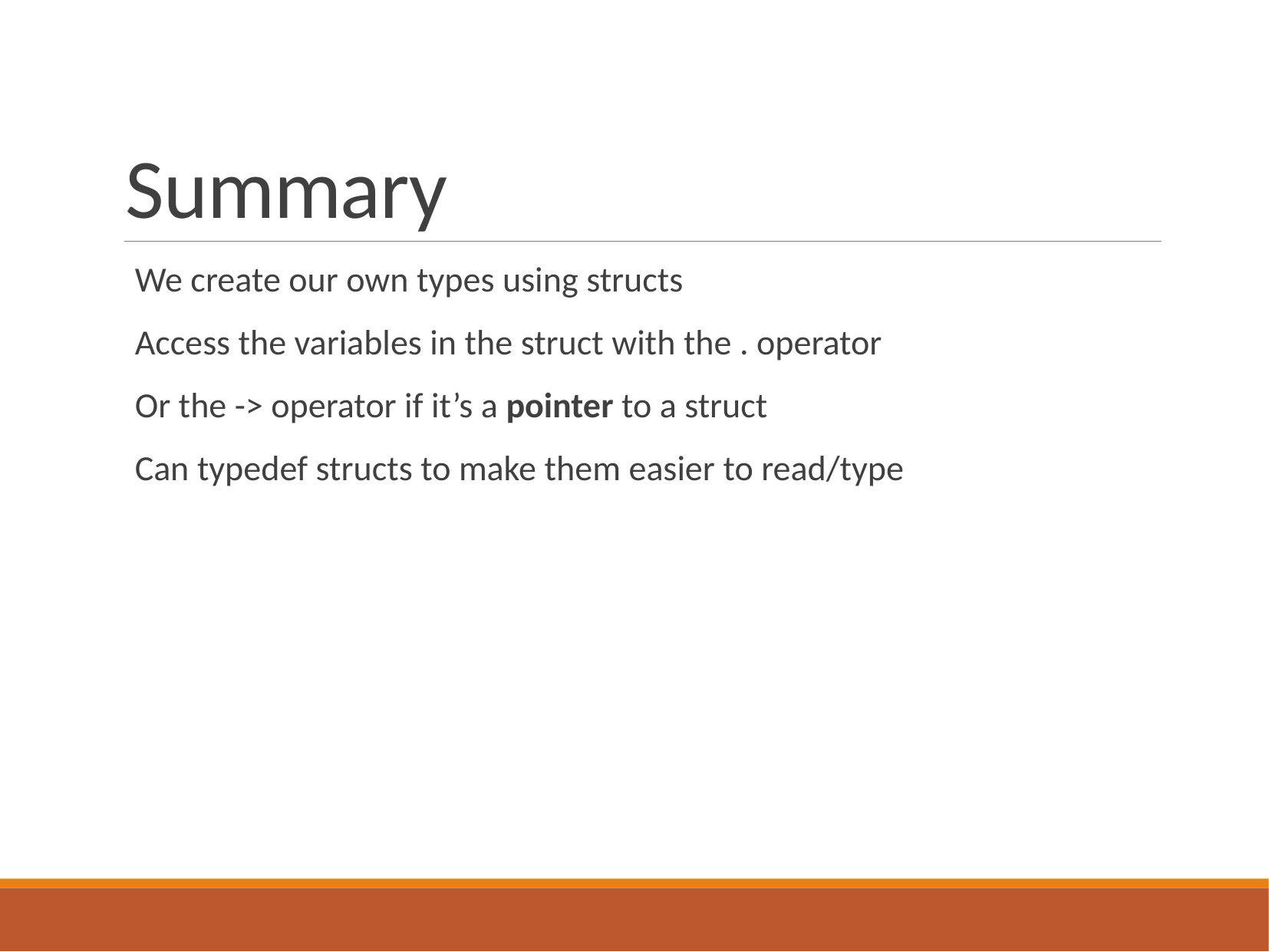

# Summary
 We create our own types using structs
 Access the variables in the struct with the . operator
 Or the -> operator if it’s a pointer to a struct
 Can typedef structs to make them easier to read/type